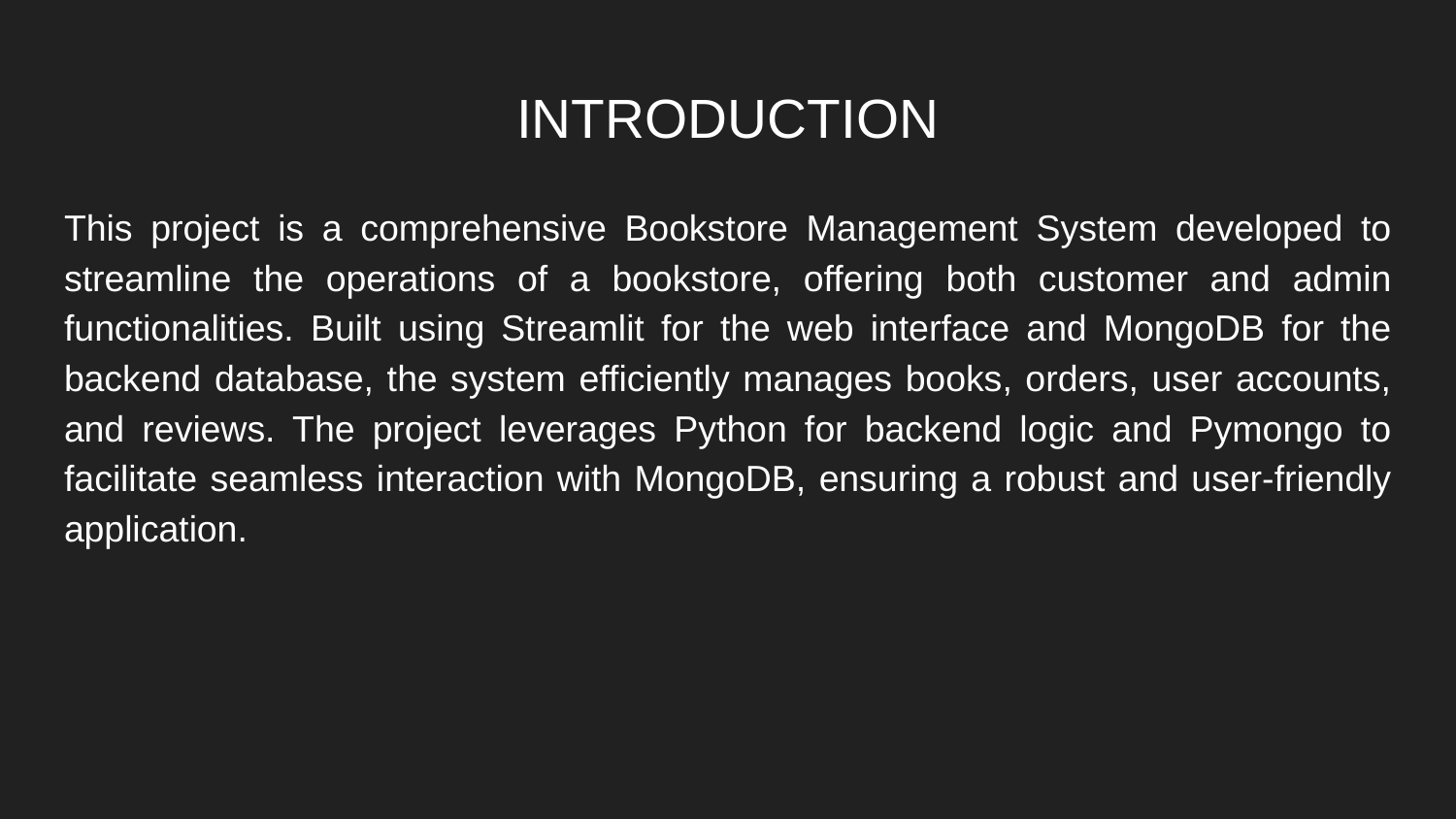

# INTRODUCTION
This project is a comprehensive Bookstore Management System developed to streamline the operations of a bookstore, offering both customer and admin functionalities. Built using Streamlit for the web interface and MongoDB for the backend database, the system efficiently manages books, orders, user accounts, and reviews. The project leverages Python for backend logic and Pymongo to facilitate seamless interaction with MongoDB, ensuring a robust and user-friendly application.